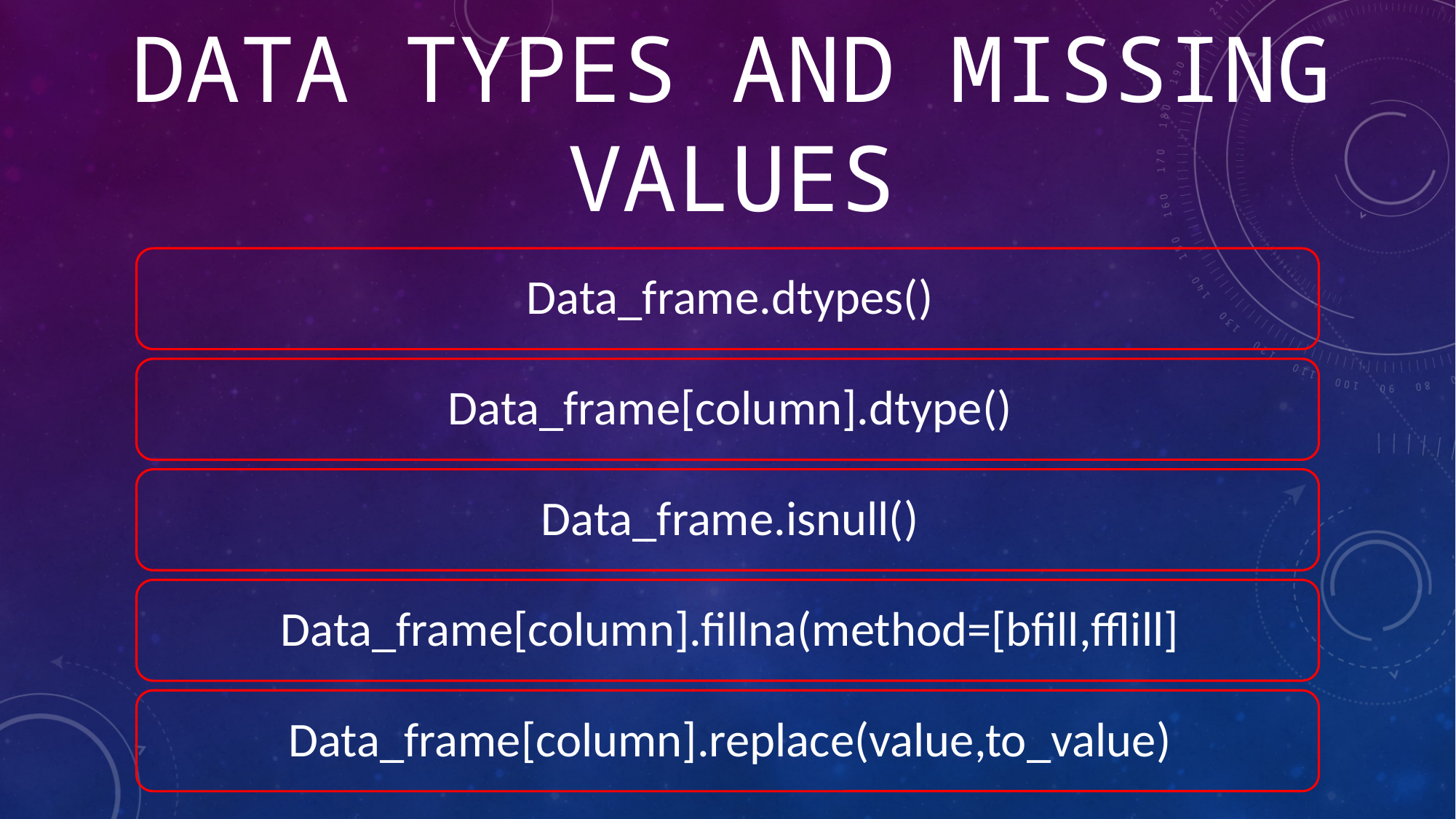

# DATA TYPES AND MISSING VALUES
Data_frame.dtypes()
Data_frame[column].dtype()
Data_frame.isnull()
Data_frame[column].fillna(method=[bfill,fflill]
Data_frame[column].replace(value,to_value)